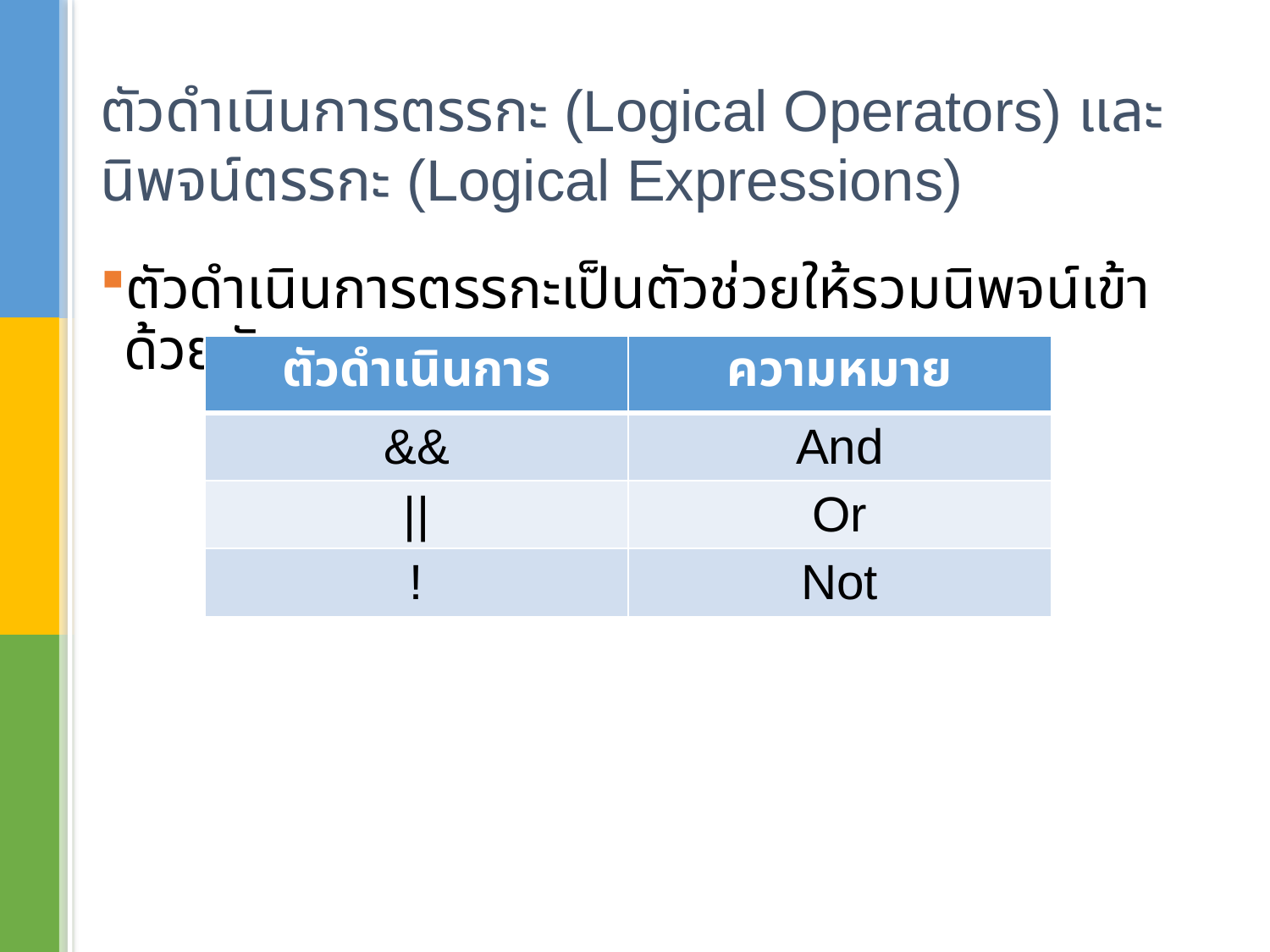

# ตัวดำเนินการตรรกะ (Logical Operators) และนิพจน์ตรรกะ (Logical Expressions)
ตัวดำเนินการตรรกะเป็นตัวช่วยให้รวมนิพจน์เข้าด้วยกัน

| ตัวดำเนินการ | ความหมาย |
| --- | --- |
| && | And |
| || | Or |
| ! | Not |